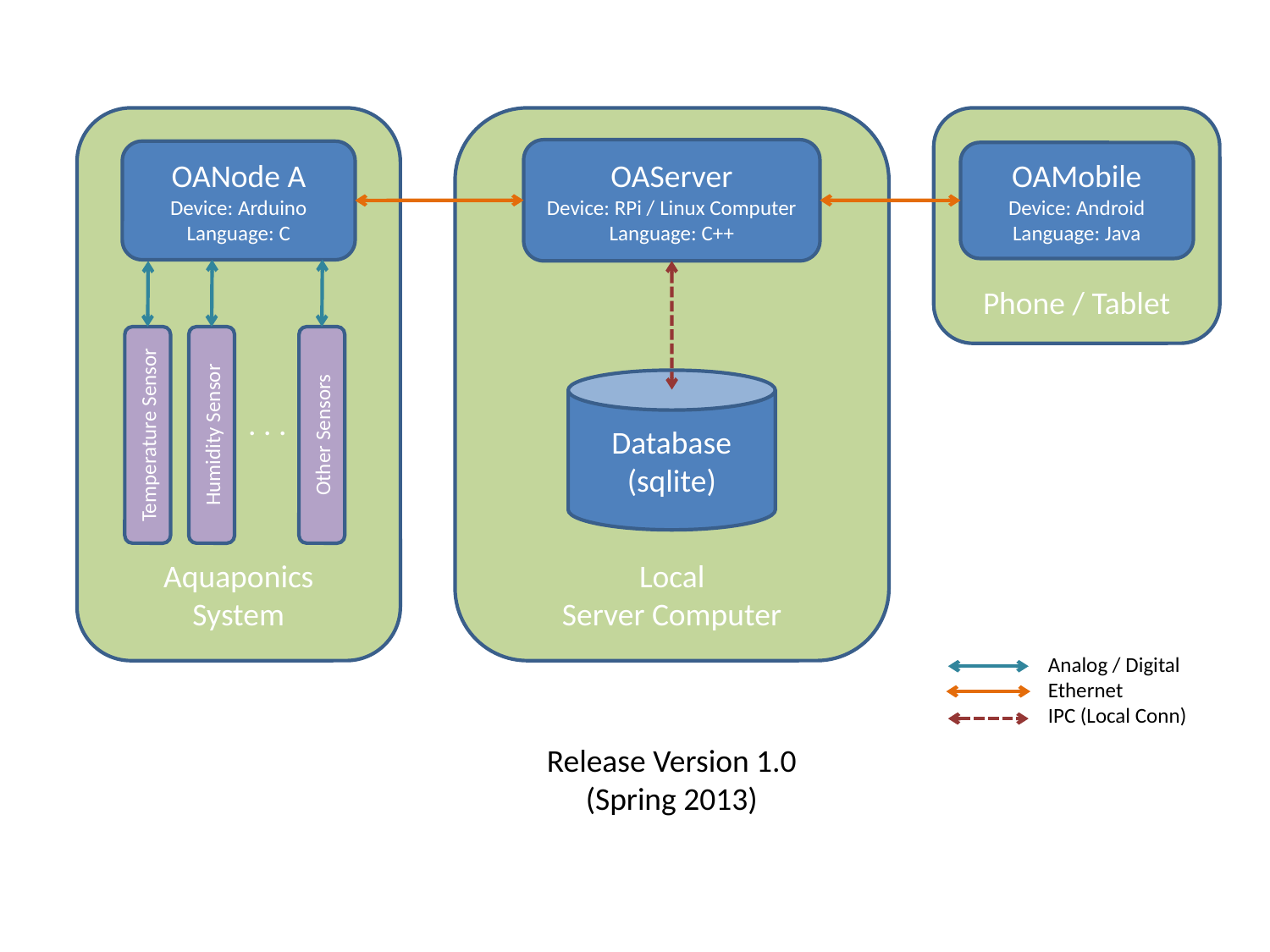

Local
Server Computer
OAServer
Device: RPi / Linux Computer
Language: C++
Database
(sqlite)

        . . .

Aquaponics
System
OANode A
Device: Arduino
Language: C
Temperature Sensor
Humidity Sensor
Other Sensors

Phone / Tablet
OAMobile
Device: Android
Language: Java
Analog / Digital
Ethernet
IPC (Local Conn)
Release Version 1.0
(Spring 2013)